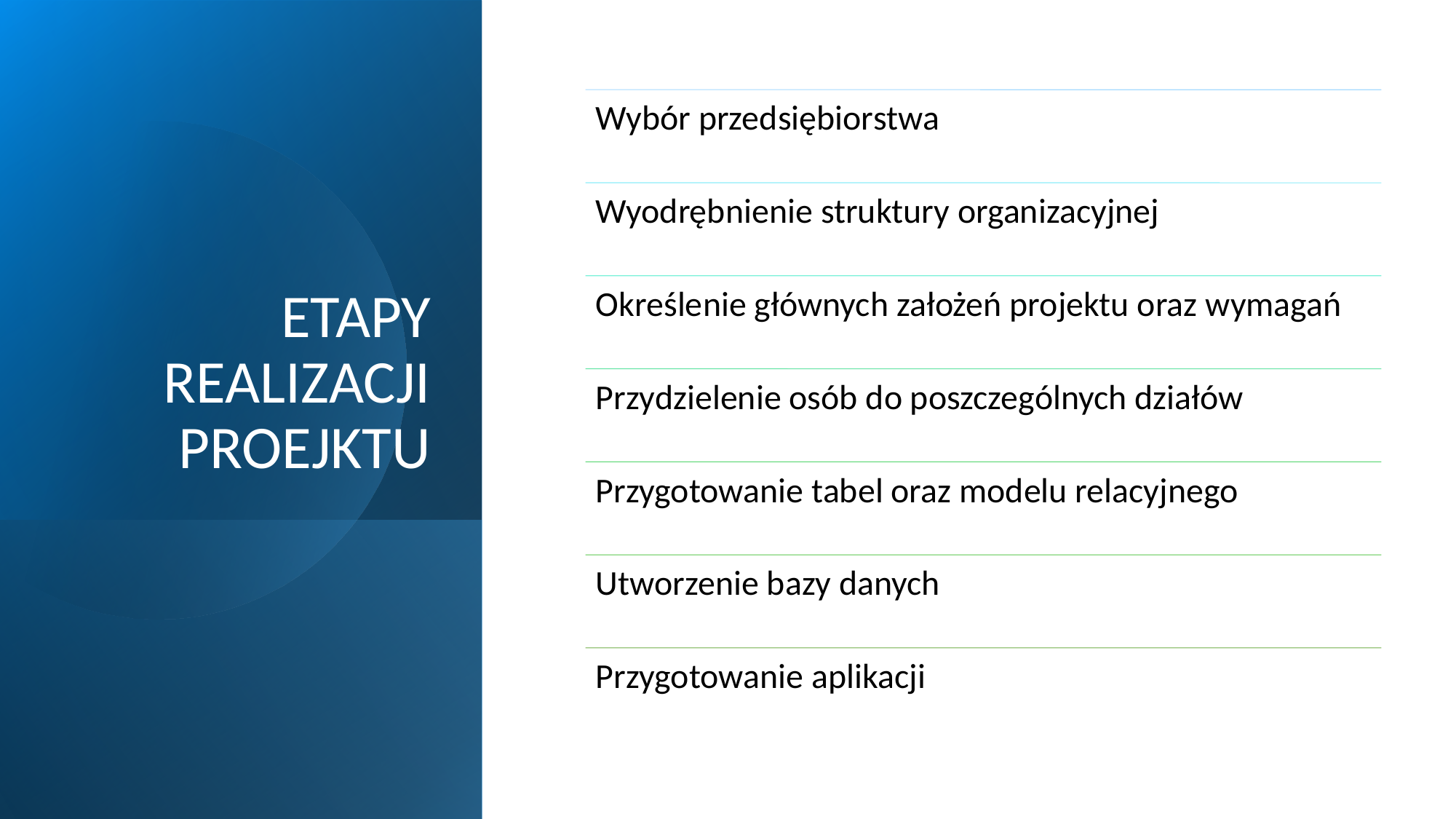

Wybór przedsiębiorstwa
Wyodrębnienie struktury organizacyjnej
Określenie głównych założeń projektu oraz wymagań
Przydzielenie osób do poszczególnych działów
Przygotowanie tabel oraz modelu relacyjnego
Utworzenie bazy danych
Przygotowanie aplikacji

# ETAPY REALIZACJI PROEJKTU

3